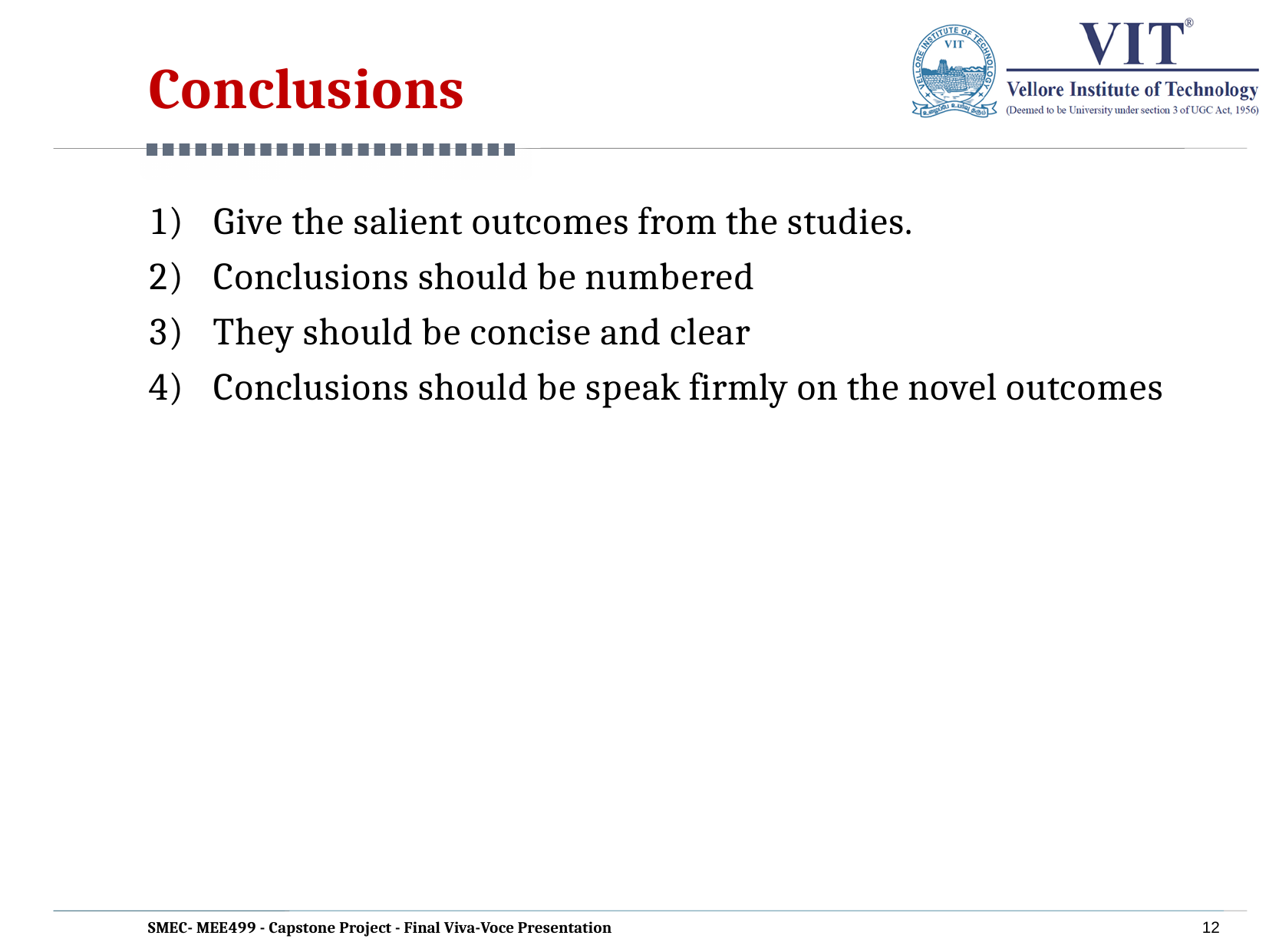

# Conclusions
Give the salient outcomes from the studies.
Conclusions should be numbered
They should be concise and clear
Conclusions should be speak firmly on the novel outcomes

SMEC- MEE499 - Capstone Project - Final Viva-Voce Presentation
12